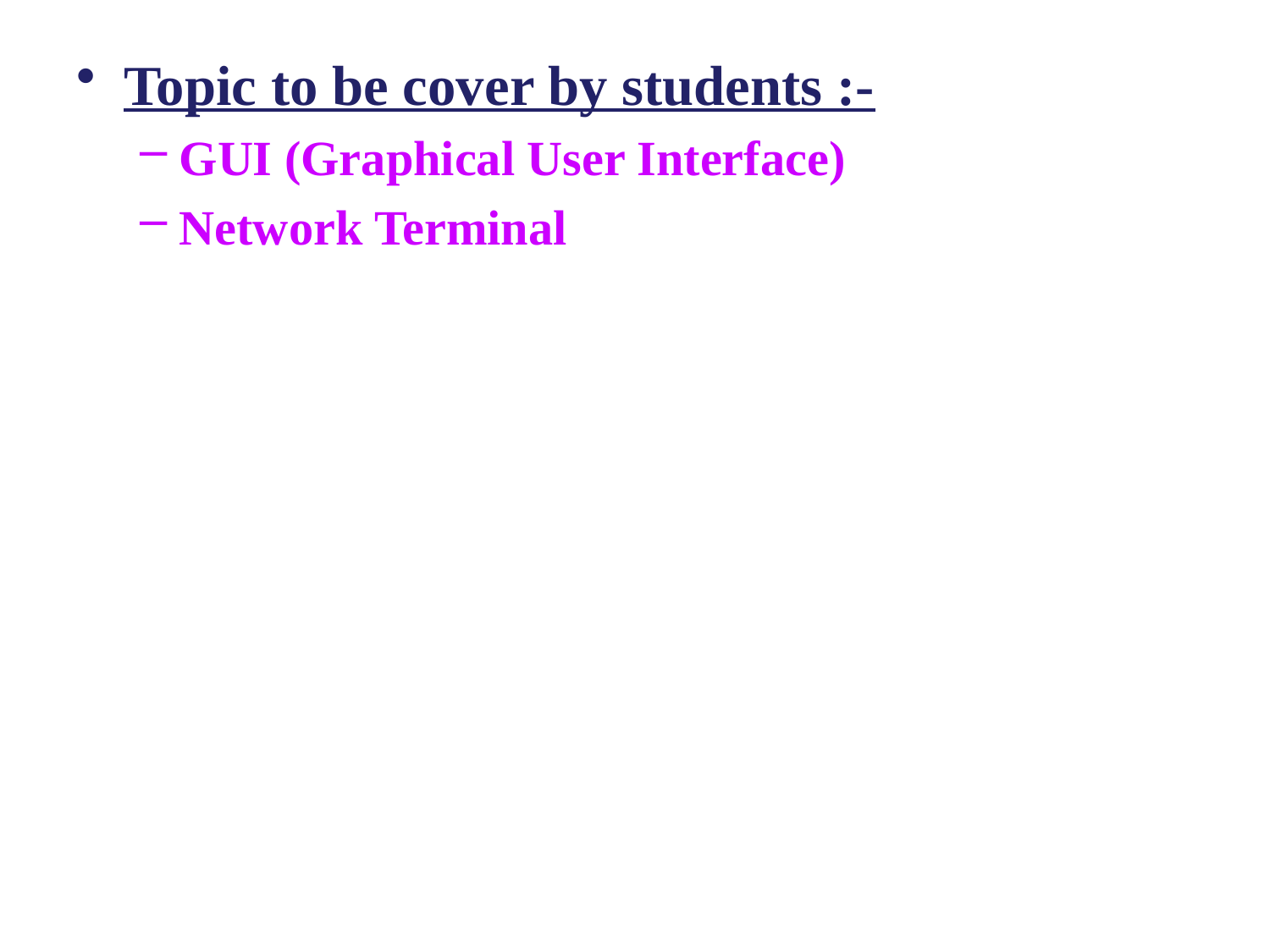

Topic to be cover by students :-
GUI (Graphical User Interface)
Network Terminal